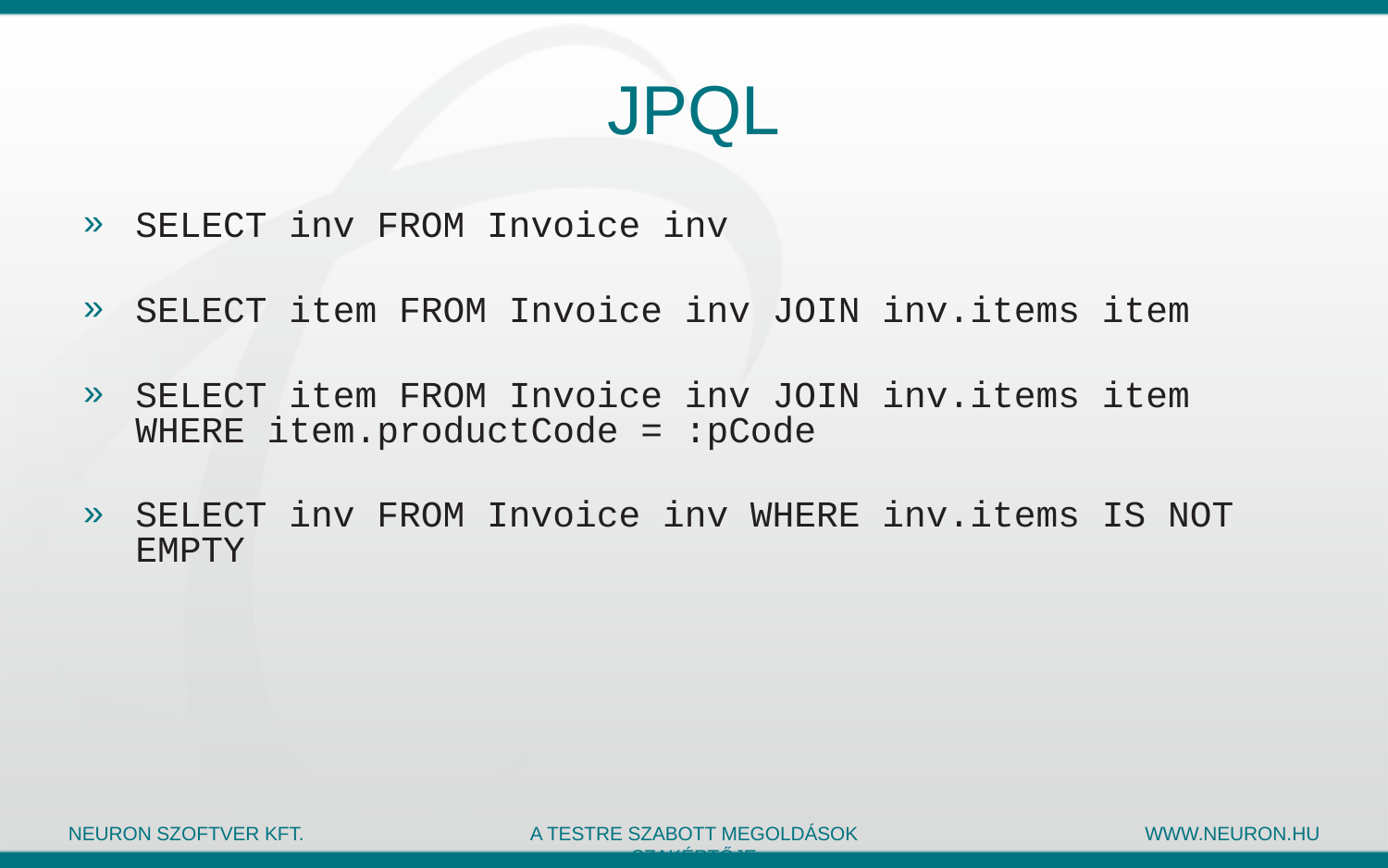

# JPQL
SELECT inv FROM Invoice inv

SELECT item FROM Invoice inv JOIN inv.items item

SELECT item FROM Invoice inv JOIN inv.items item WHERE item.productCode = :pCode

SELECT inv FROM Invoice inv WHERE inv.items IS NOT EMPTY